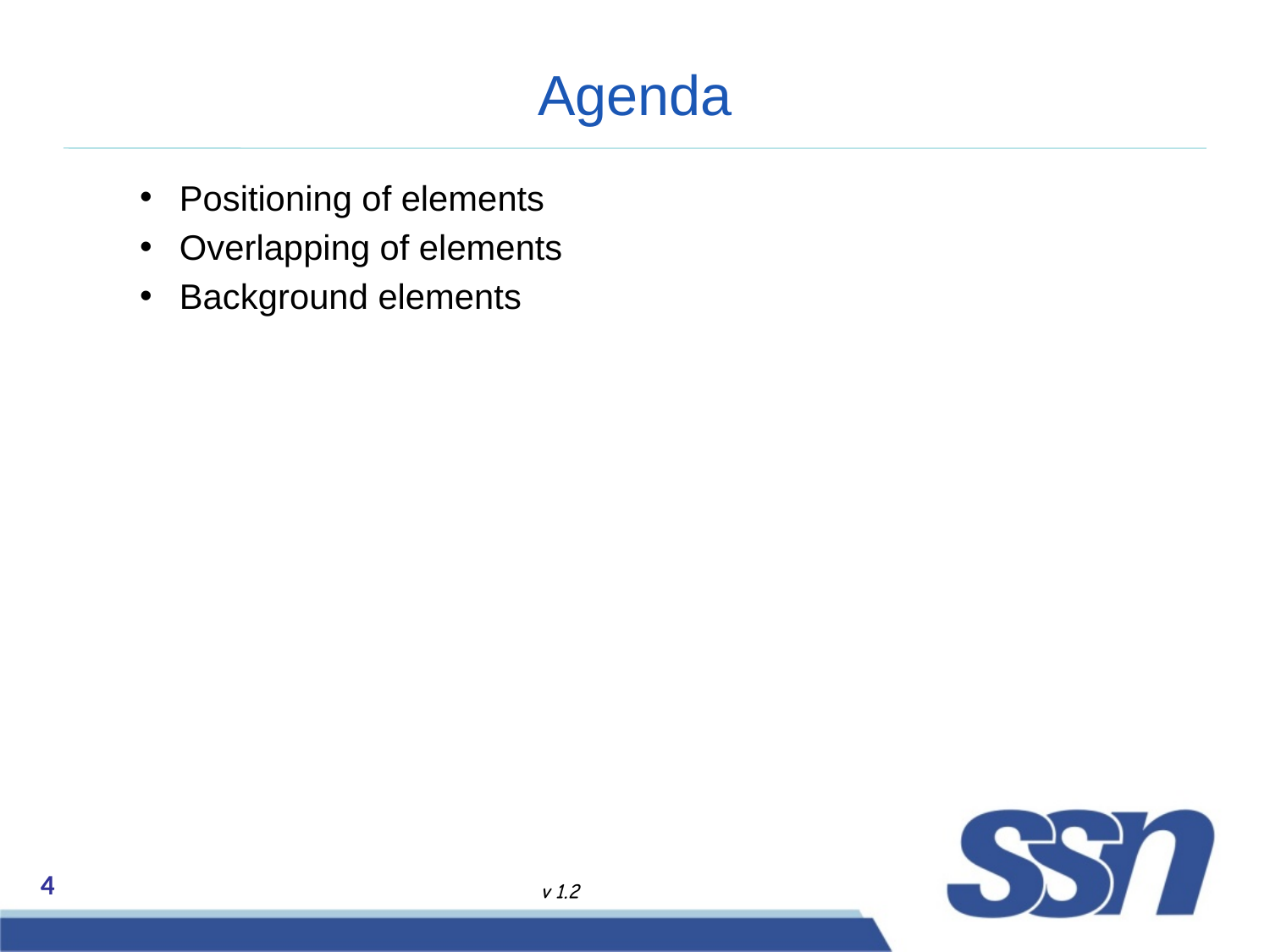

# Agenda
Positioning of elements
Overlapping of elements
Background elements